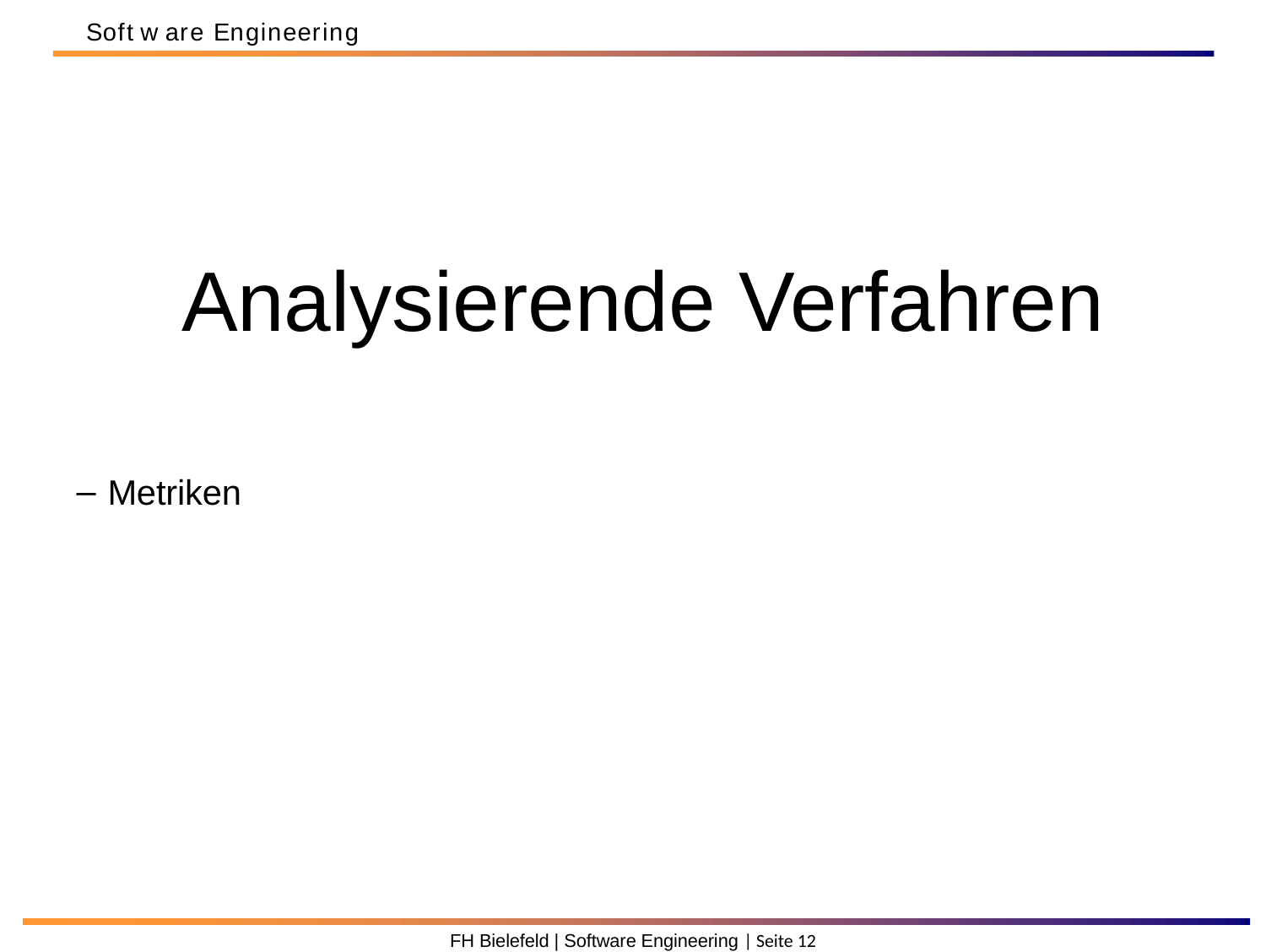

Soft w are Engineering

Analysierende Verfahren

Metriken